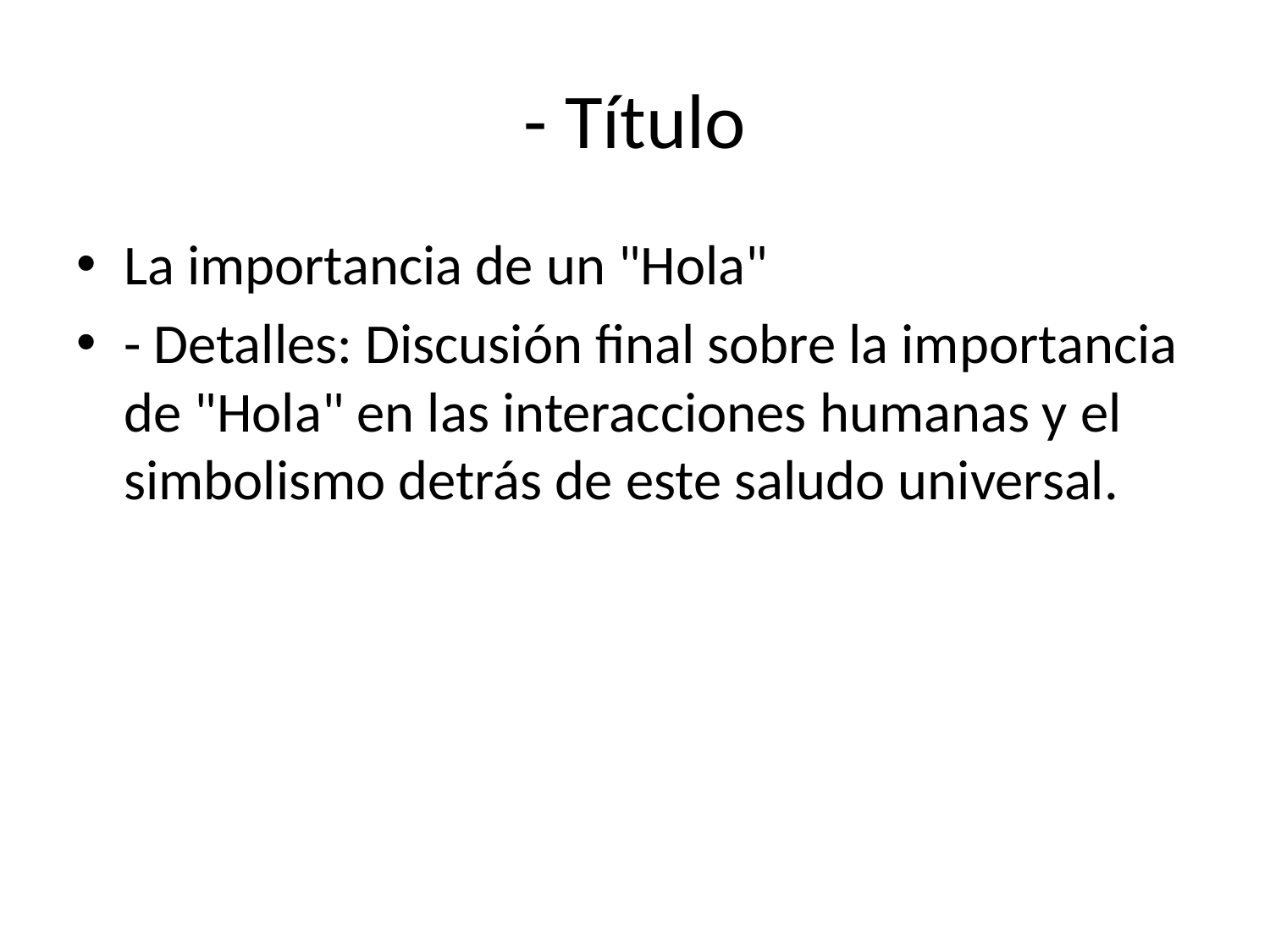

# - Título
La importancia de un "Hola"
- Detalles: Discusión final sobre la importancia de "Hola" en las interacciones humanas y el simbolismo detrás de este saludo universal.